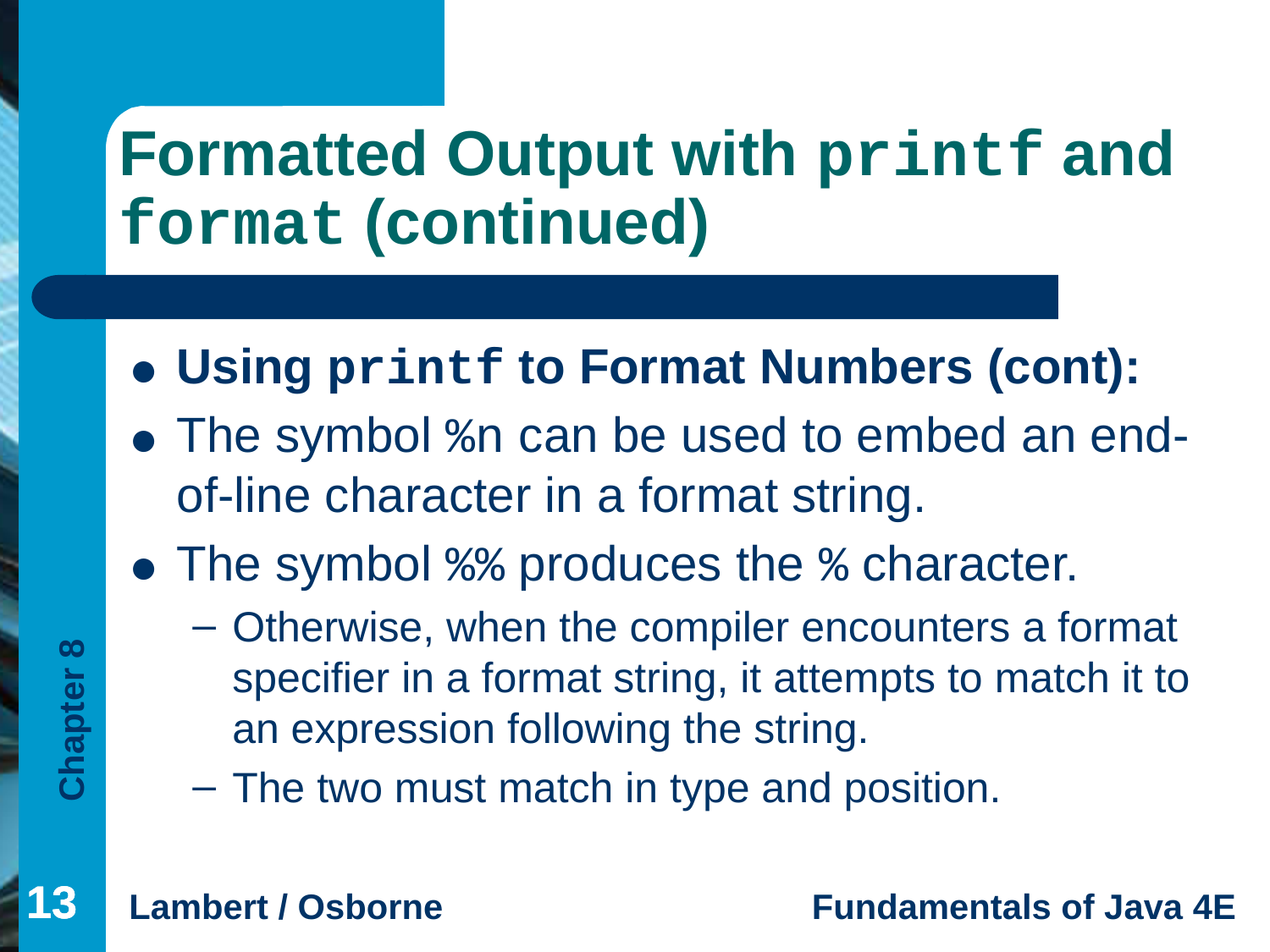

# Formatted Output with printf and format (continued)
Using printf to Format Numbers (cont):
The symbol %n can be used to embed an end-of-line character in a format string.
The symbol %% produces the % character.
Otherwise, when the compiler encounters a format specifier in a format string, it attempts to match it to an expression following the string.
The two must match in type and position.
13
13
13